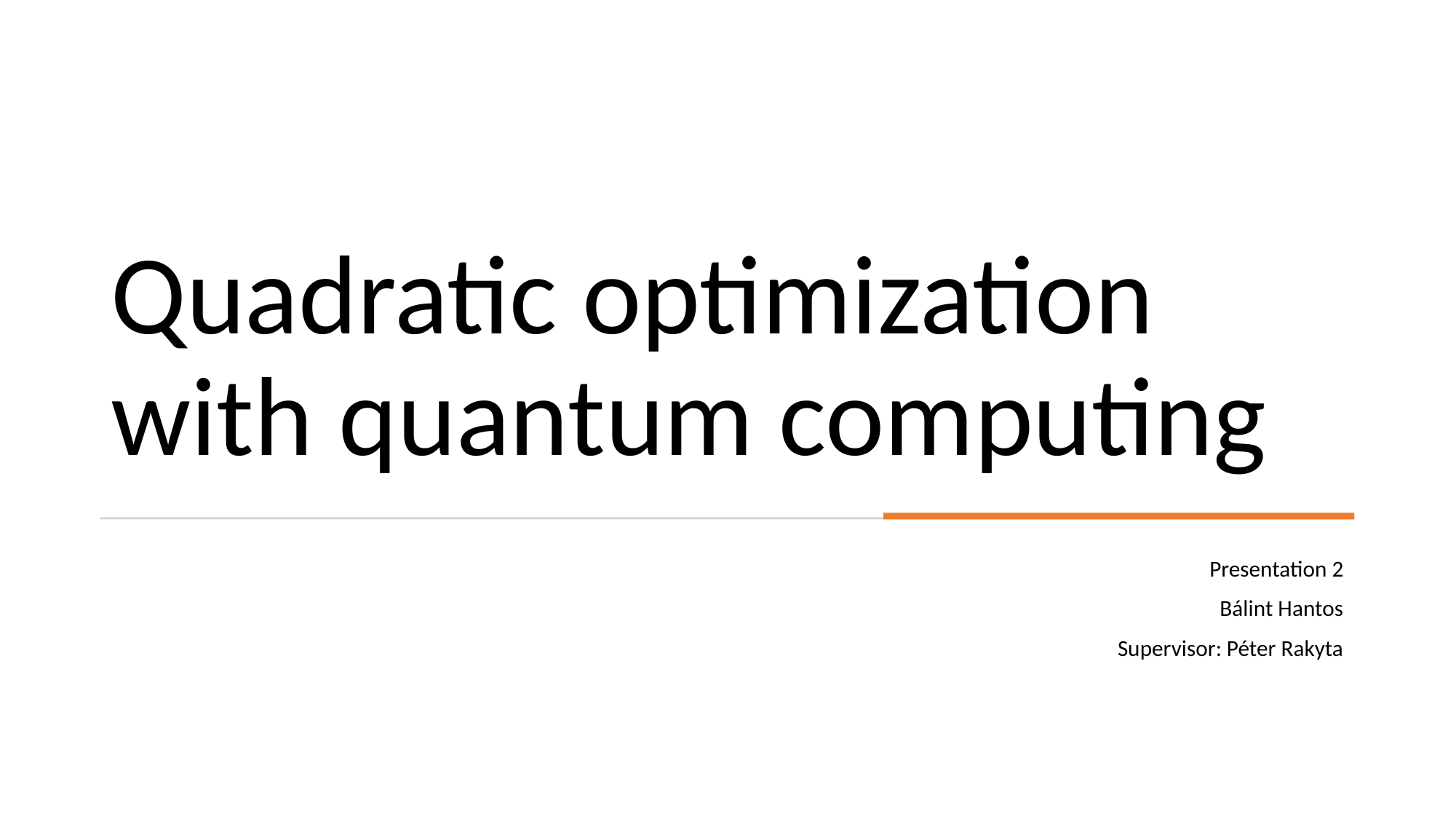

# Quadratic optimization with quantum computing

Presentation 2
Bálint Hantos
Supervisor: Péter Rakyta